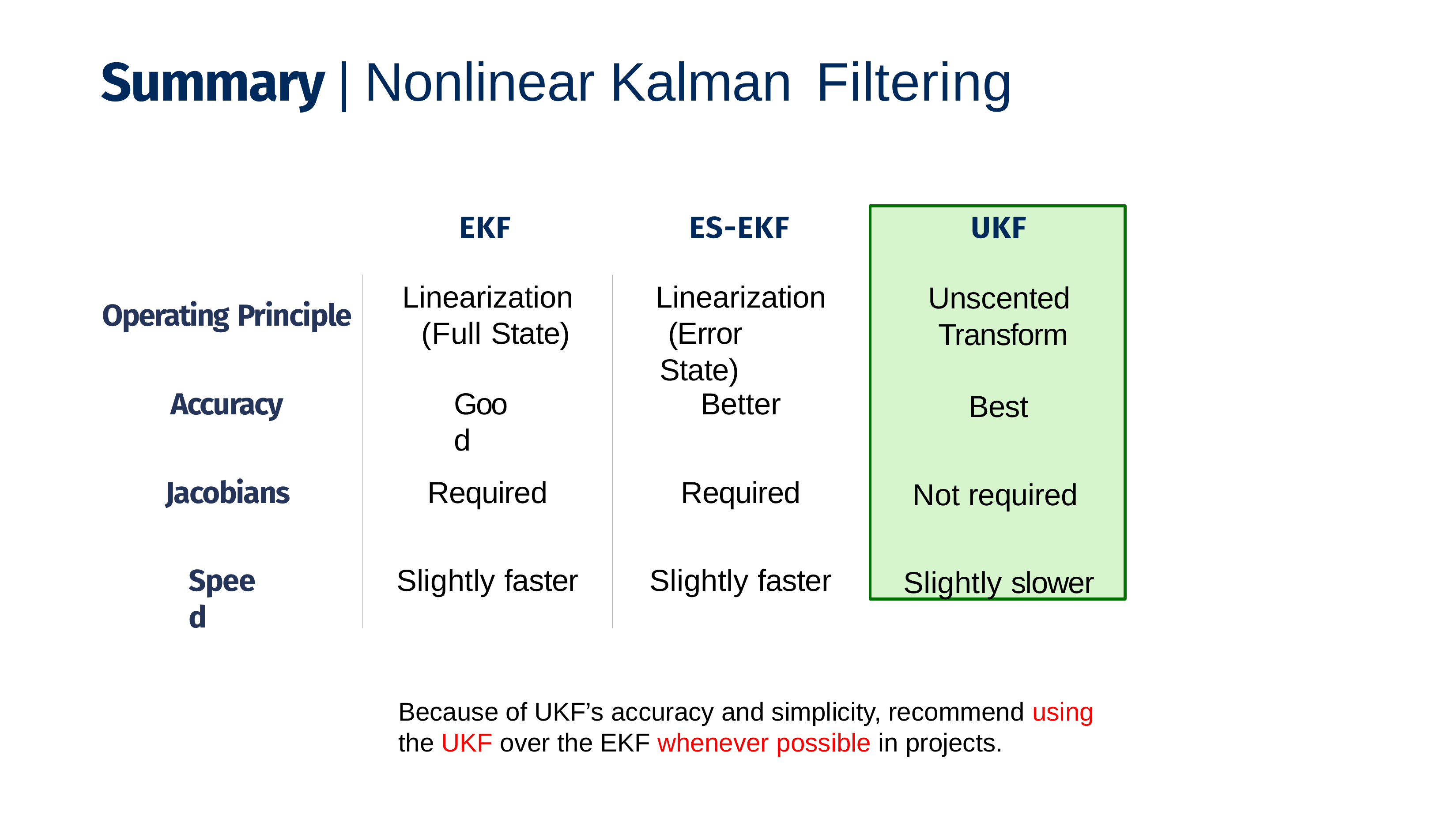

# Summary | Nonlinear Kalman Filtering
UKF

Unscented  Transform

Best
Not required  Slightly slower
EKF
ES-EKF

Linearization  (Full State)
Linearization  (Error State)
Operating Principle
Accuracy
Good
Better
Jacobians
Required
Required
Speed
Slightly faster
Slightly faster
Because of UKF’s accuracy and simplicity, recommend using the UKF over the EKF whenever possible in projects.